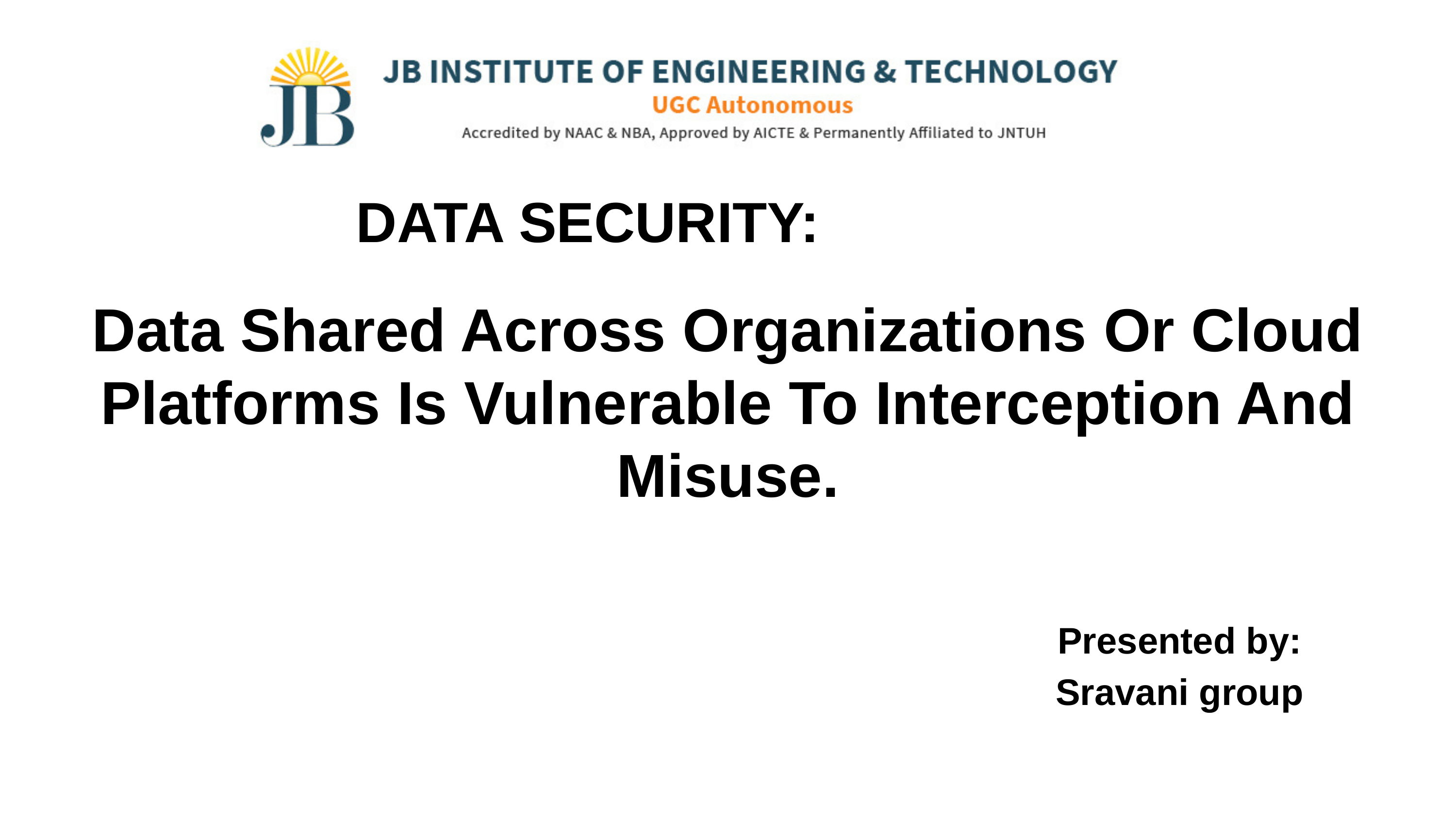

Data Shared Across Organizations Or Cloud Platforms Is Vulnerable To Interception And Misuse.

DATA SECURITY:
Presented by:
Sravani group